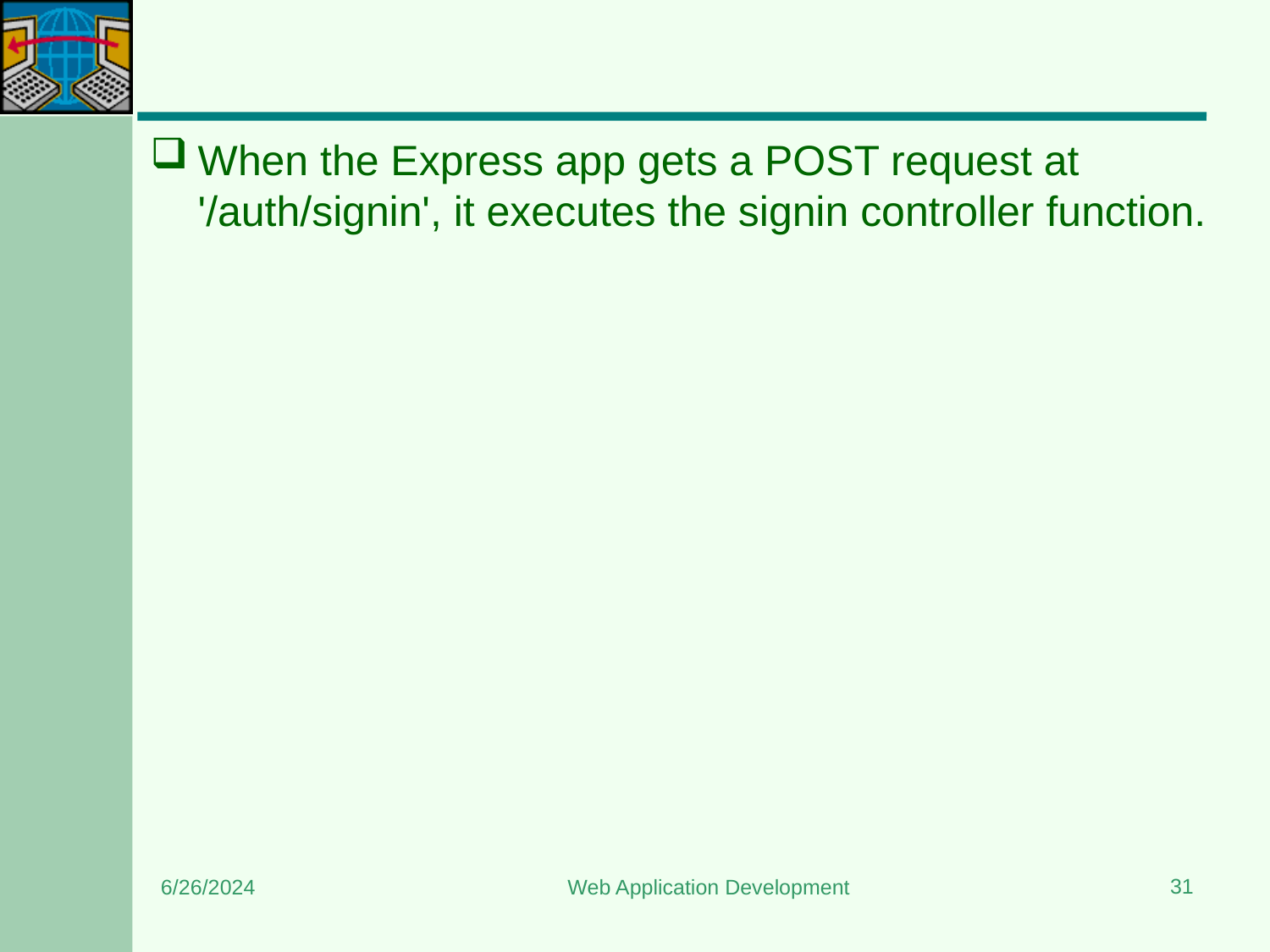

#
When the Express app gets a POST request at '/auth/signin', it executes the signin controller function.
31
6/26/2024
Web Application Development